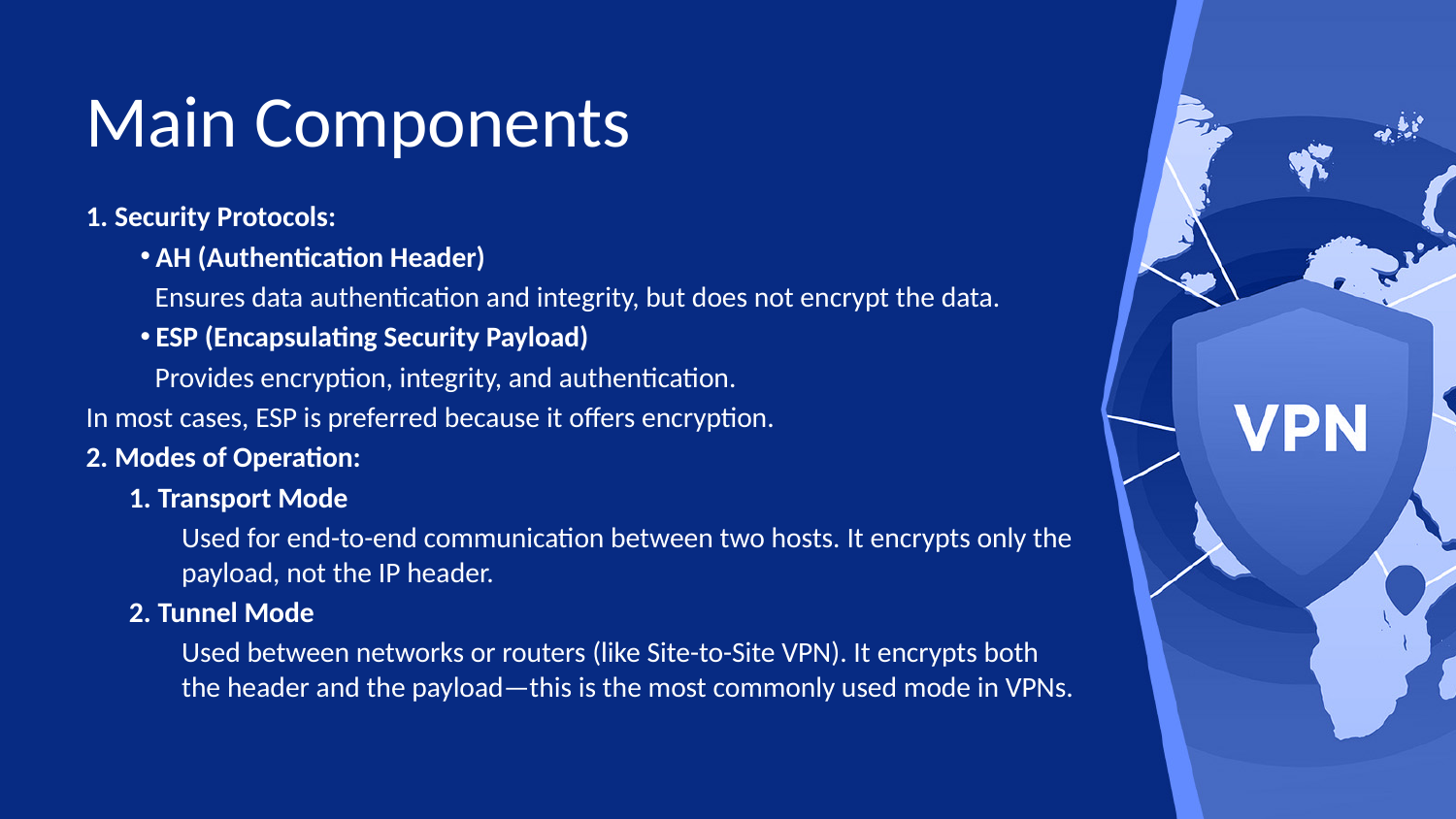

# Main Components
1. Security Protocols:
 AH (Authentication Header)
Ensures data authentication and integrity, but does not encrypt the data.
 ESP (Encapsulating Security Payload)
Provides encryption, integrity, and authentication.
In most cases, ESP is preferred because it offers encryption.
2. Modes of Operation:
1. Transport Mode
Used for end-to-end communication between two hosts. It encrypts only the payload, not the IP header.
2. Tunnel Mode
Used between networks or routers (like Site-to-Site VPN). It encrypts both the header and the payload—this is the most commonly used mode in VPNs.